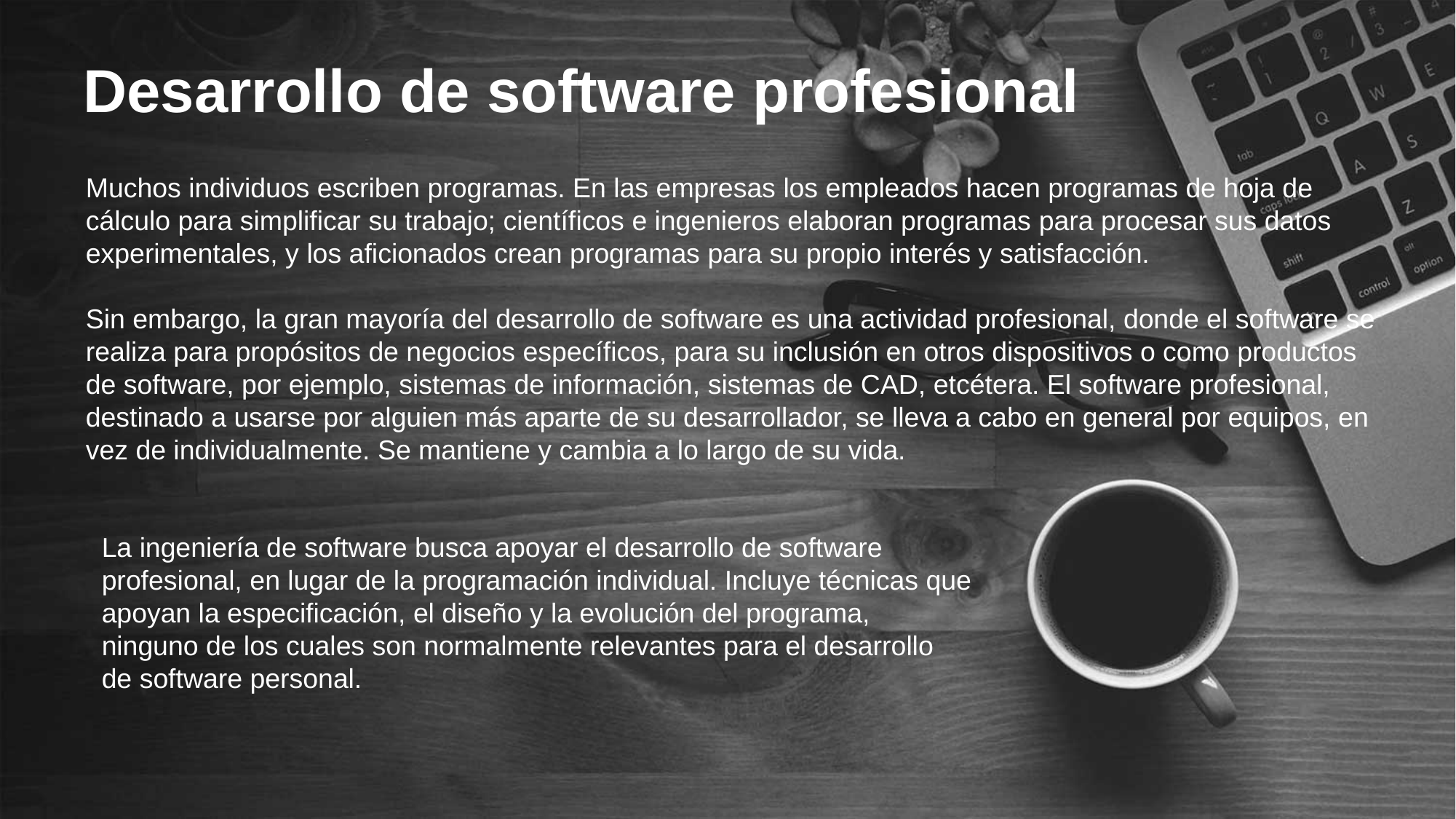

Desarrollo de software profesional
Muchos individuos escriben programas. En las empresas los empleados hacen programas de hoja de cálculo para simplificar su trabajo; científicos e ingenieros elaboran programas para procesar sus datos experimentales, y los aficionados crean programas para su propio interés y satisfacción.

Sin embargo, la gran mayoría del desarrollo de software es una actividad profesional, donde el software se realiza para propósitos de negocios específicos, para su inclusión en otros dispositivos o como productos de software, por ejemplo, sistemas de información, sistemas de CAD, etcétera. El software profesional, destinado a usarse por alguien más aparte de su desarrollador, se lleva a cabo en general por equipos, en vez de individualmente. Se mantiene y cambia a lo largo de su vida.
La ingeniería de software busca apoyar el desarrollo de software profesional, en lugar de la programación individual. Incluye técnicas que apoyan la especificación, el diseño y la evolución del programa, ninguno de los cuales son normalmente relevantes para el desarrollo
de software personal.